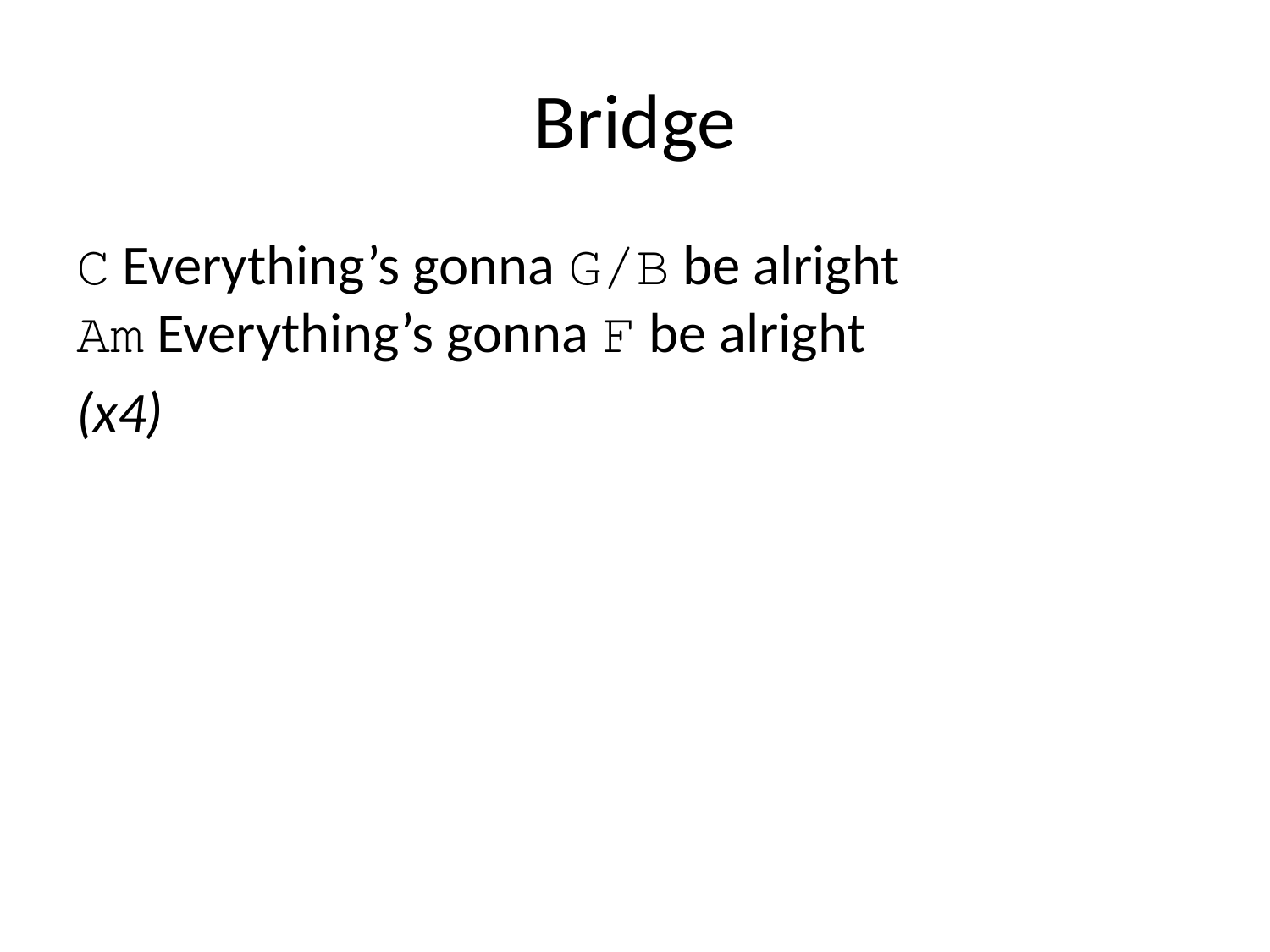

# Bridge
C Everything’s gonna G/B be alright
Am Everything’s gonna F be alright
(x4)